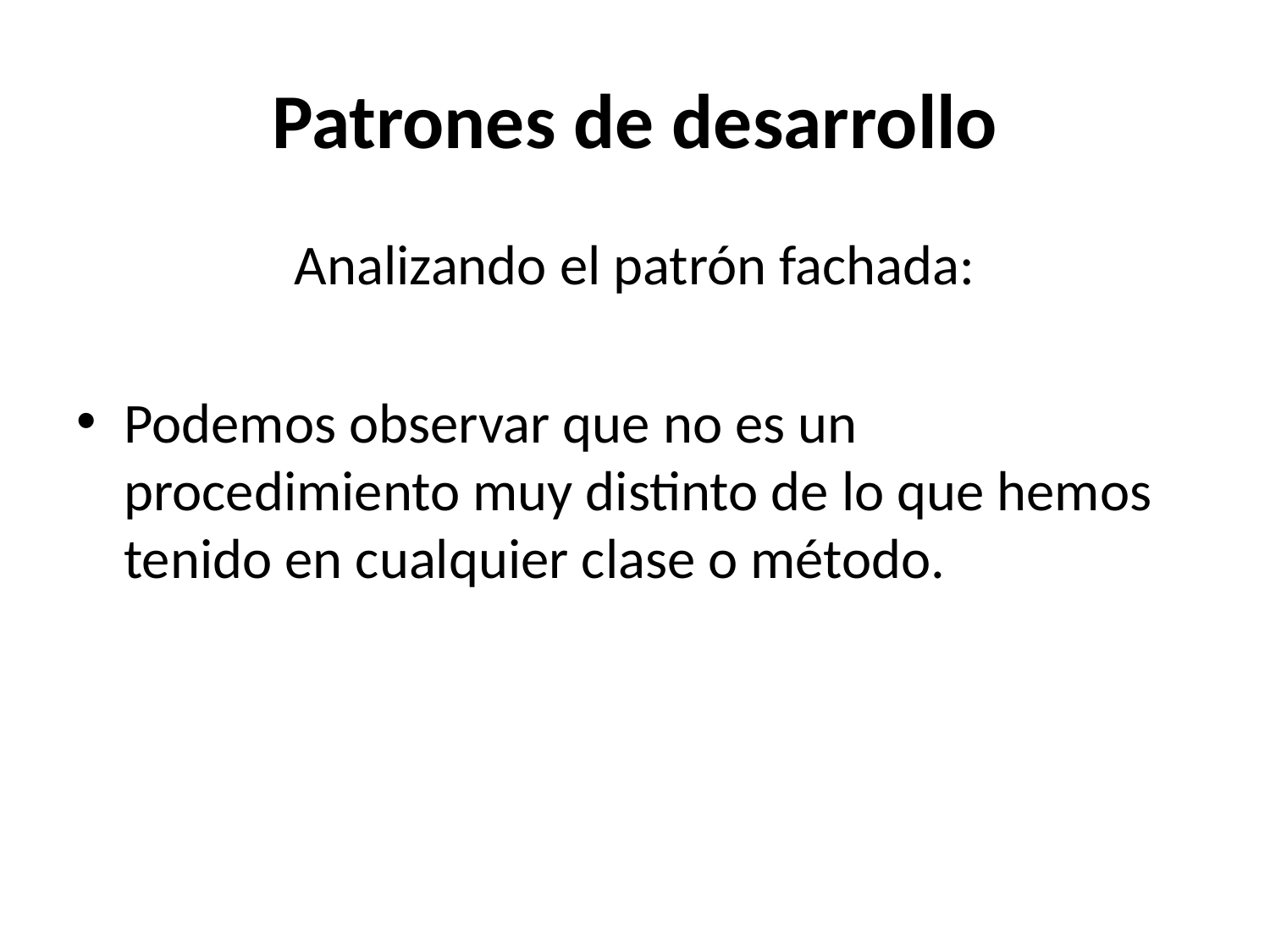

# Patrones de desarrollo
Analizando el patrón fachada:

Podemos observar que no es un procedimiento muy distinto de lo que hemos tenido en cualquier clase o método.